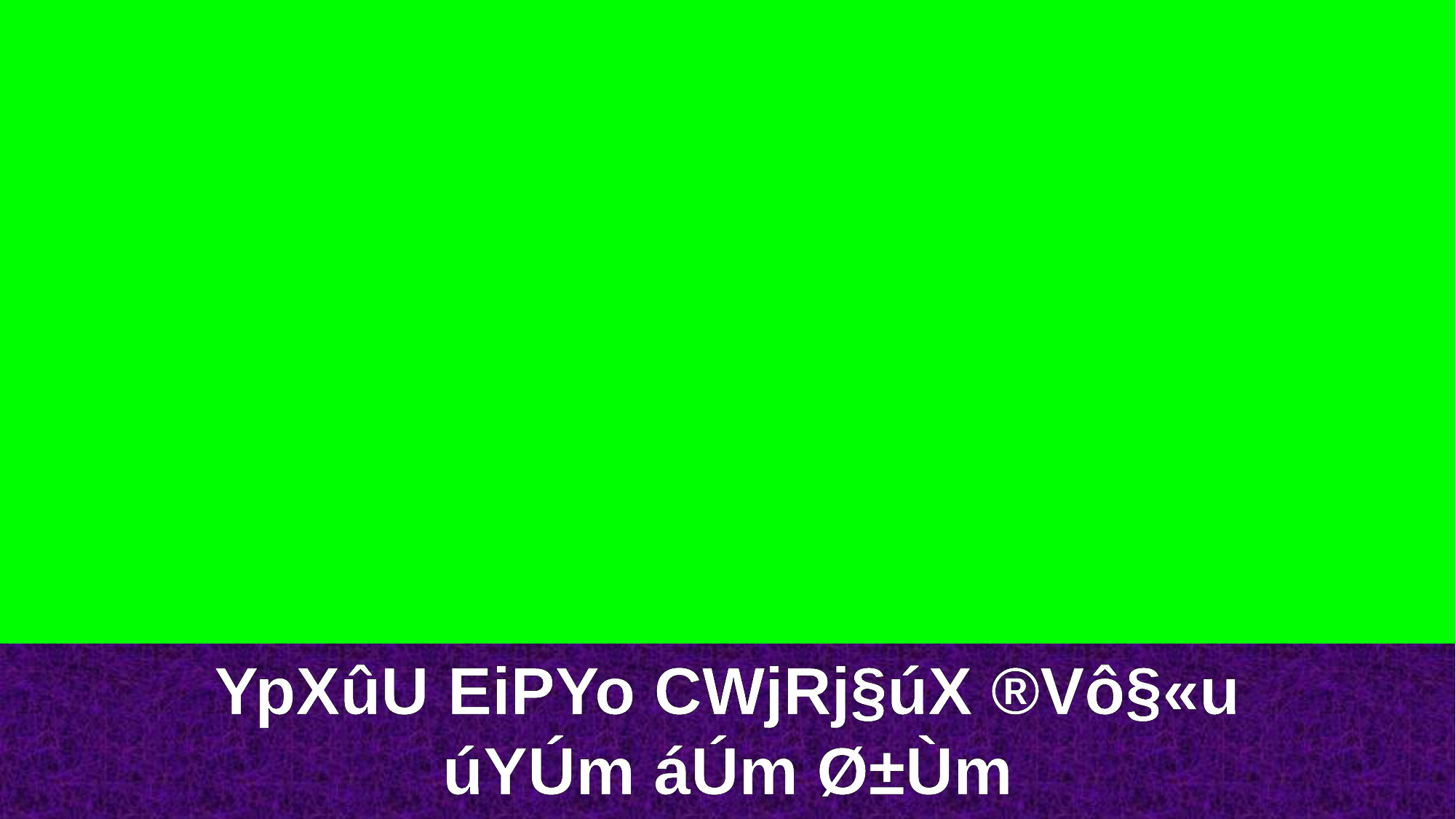

YpXûU EiPYo CWjRj§úX ®Vô§«u úYÚm áÚm Ø±Ùm